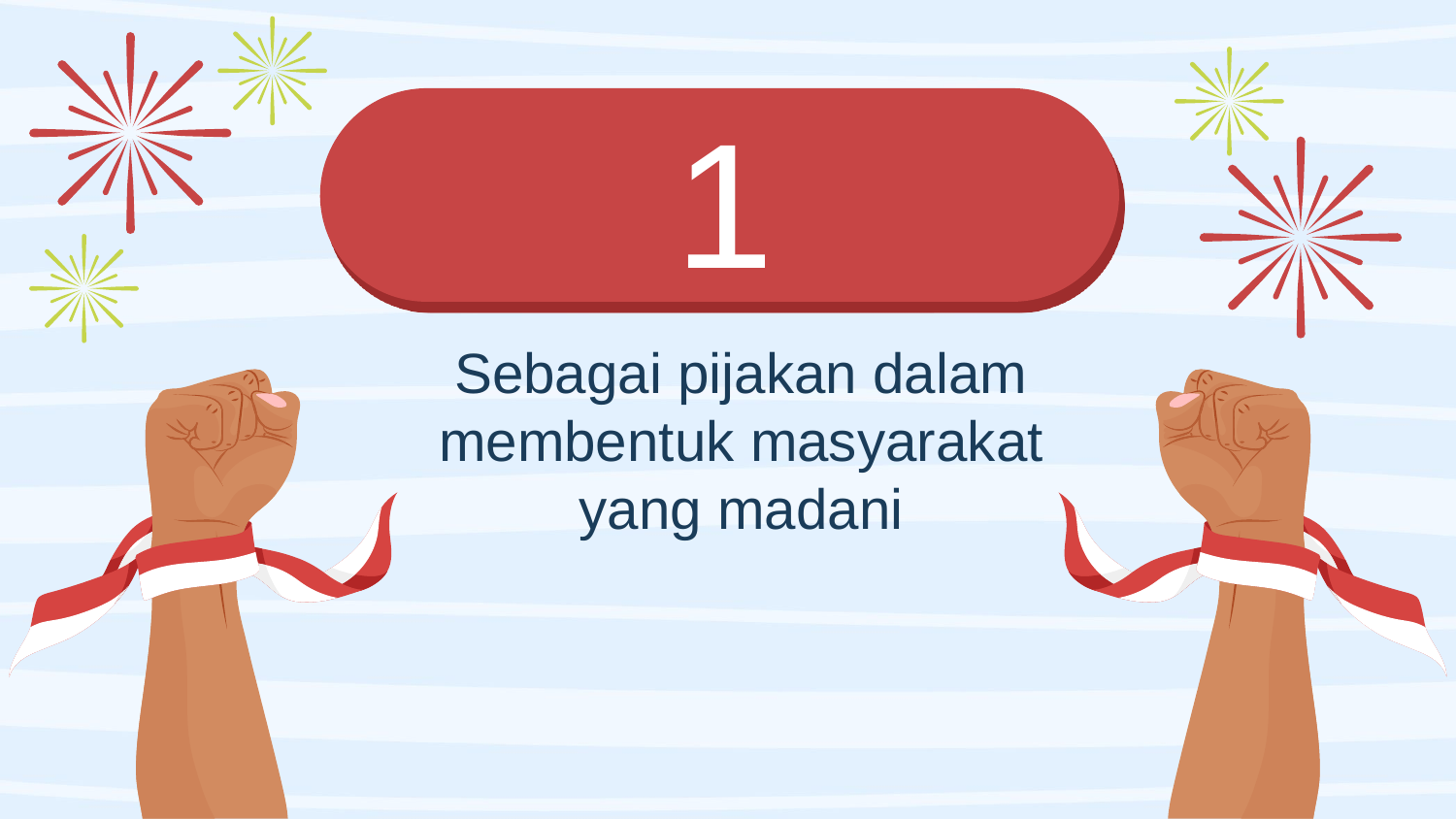

# 1

Sebagai pijakan dalam membentuk masyarakat yang madani